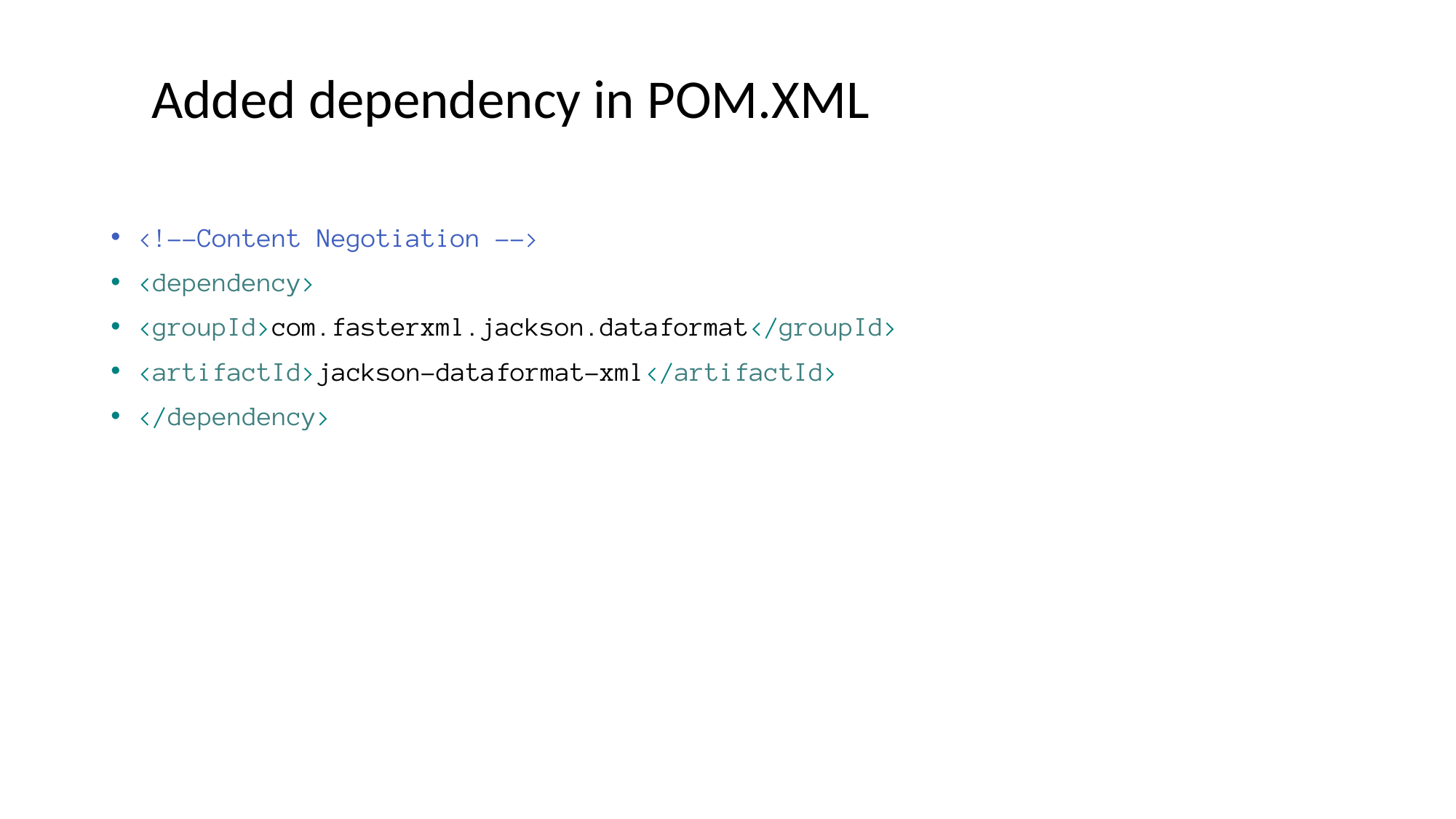

Added dependency in POM.XML
<!--Content Negotiation -->
<dependency>
<groupId>com.fasterxml.jackson.dataformat</groupId>
<artifactId>jackson-dataformat-xml</artifactId>
</dependency>